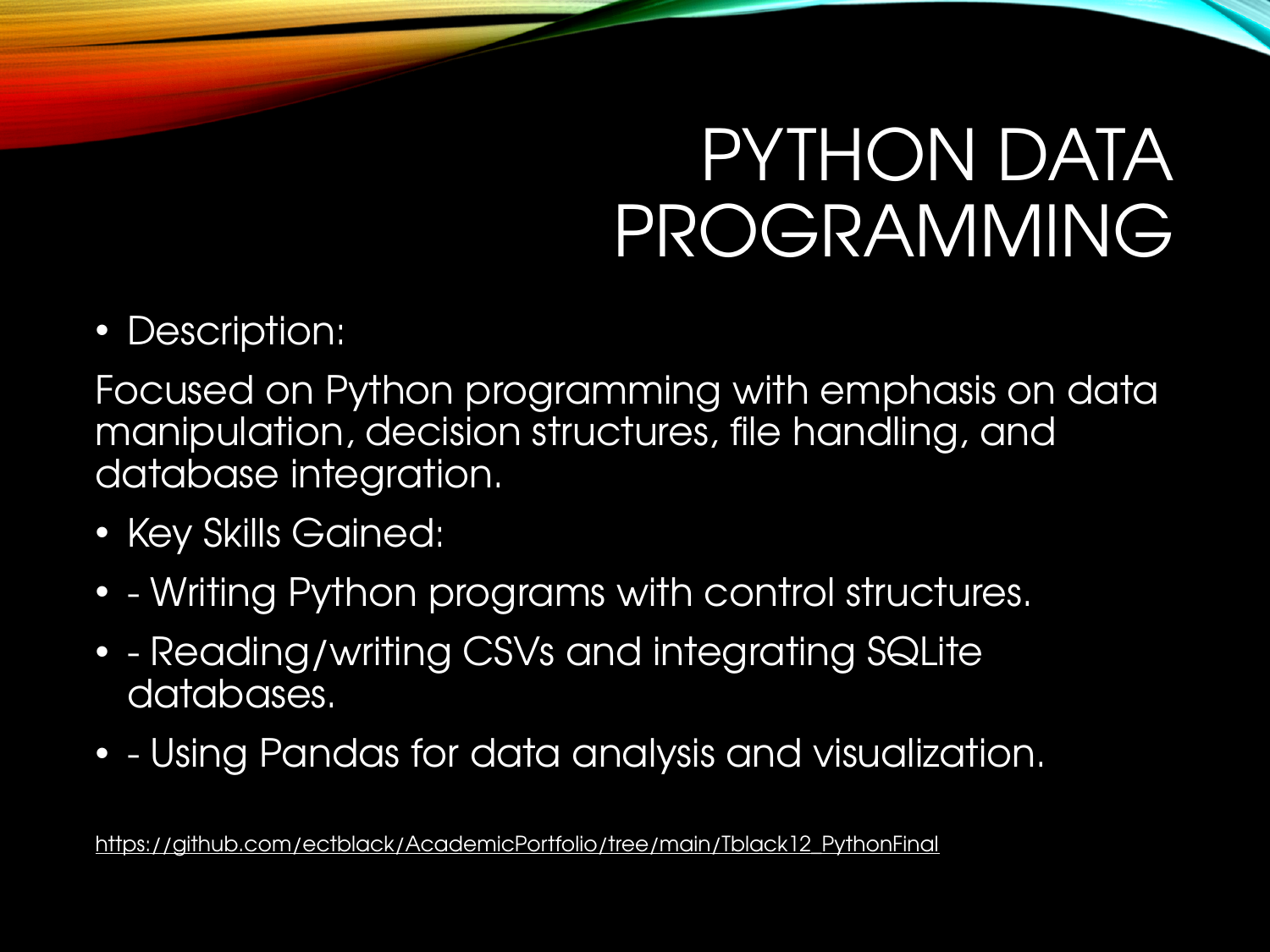

# Python Data Programming
Description:
Focused on Python programming with emphasis on data manipulation, decision structures, file handling, and database integration.
Key Skills Gained:
- Writing Python programs with control structures.
- Reading/writing CSVs and integrating SQLite databases.
- Using Pandas for data analysis and visualization.

https://github.com/ectblack/AcademicPortfolio/tree/main/Tblack12_PythonFinal